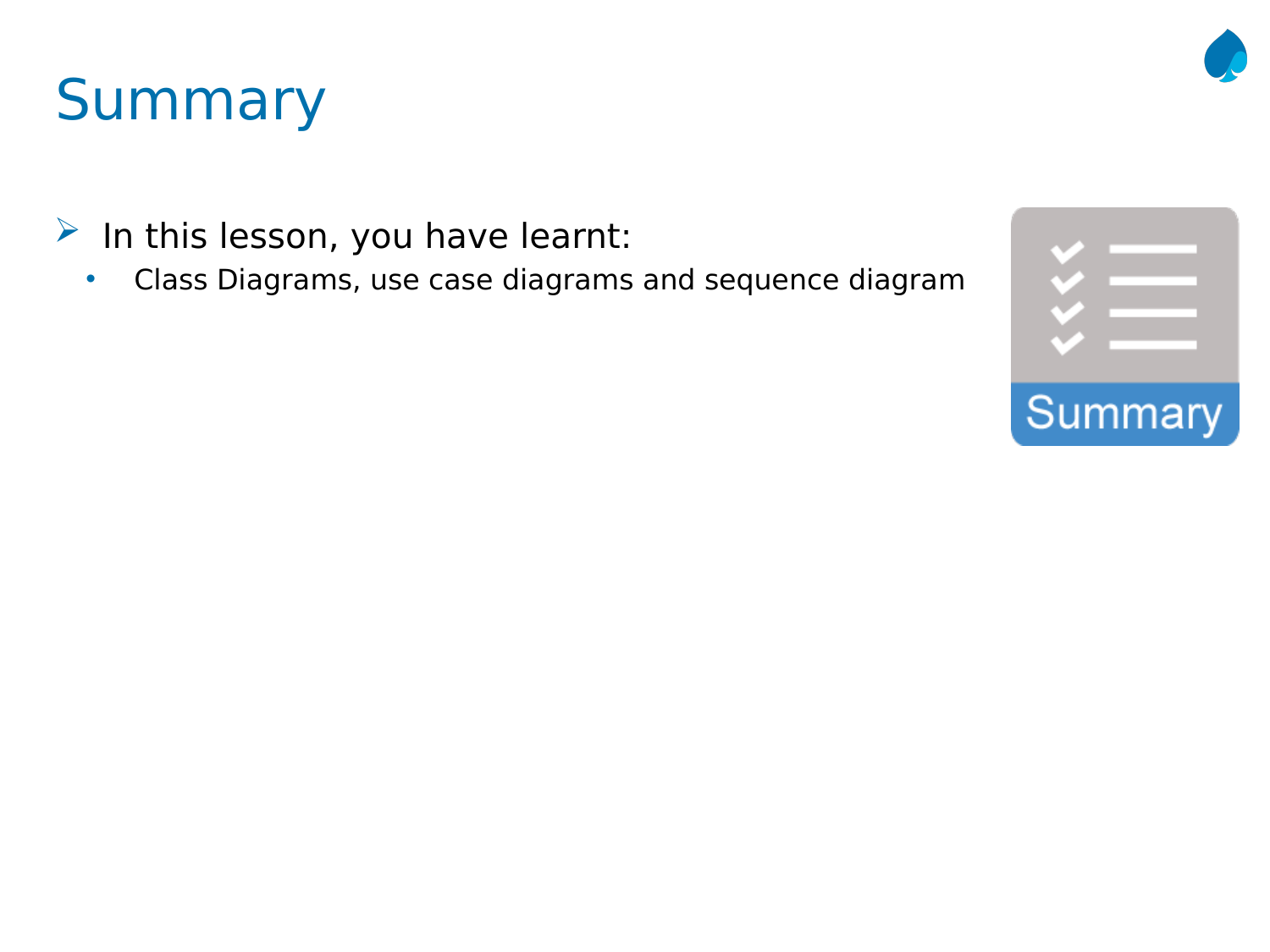

# Summary
In this lesson, you have learnt:
Class Diagrams, use case diagrams and sequence diagram